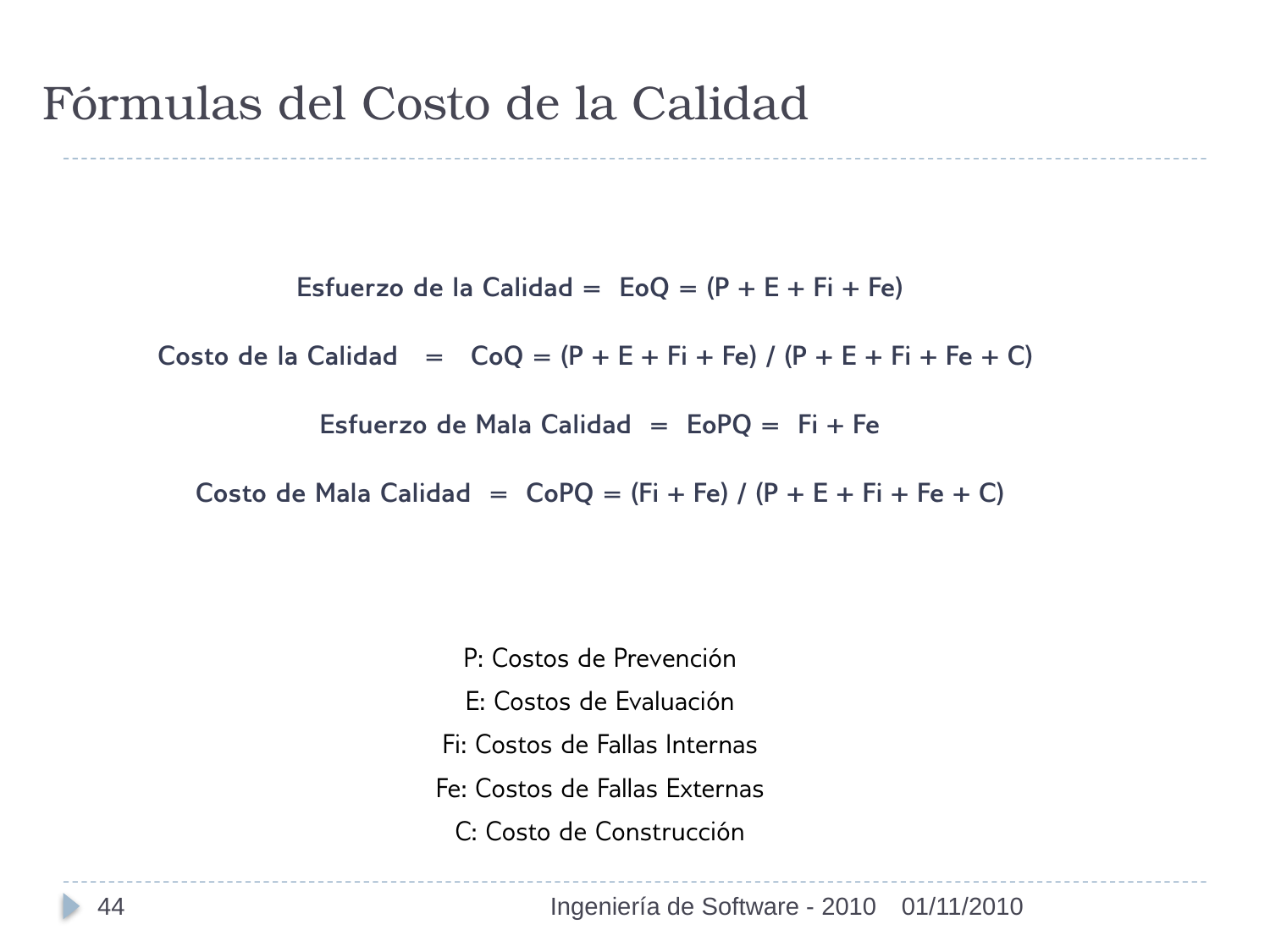

# Fórmulas del Costo de la Calidad

Esfuerzo de la Calidad =  EoQ = (P + E + Fi + Fe)

Costo de la Calidad   =   CoQ = (P + E + Fi + Fe) / (P + E + Fi + Fe + C)

Esfuerzo de Mala Calidad  =  EoPQ =  Fi + Fe

Costo de Mala Calidad  =  CoPQ = (Fi + Fe) / (P + E + Fi + Fe + C)

P: Costos de Prevención
E: Costos de Evaluación
Fi: Costos de Fallas Internas
Fe: Costos de Fallas Externas
C: Costo de Construcción
44
Ingeniería de Software - 2010
01/11/2010